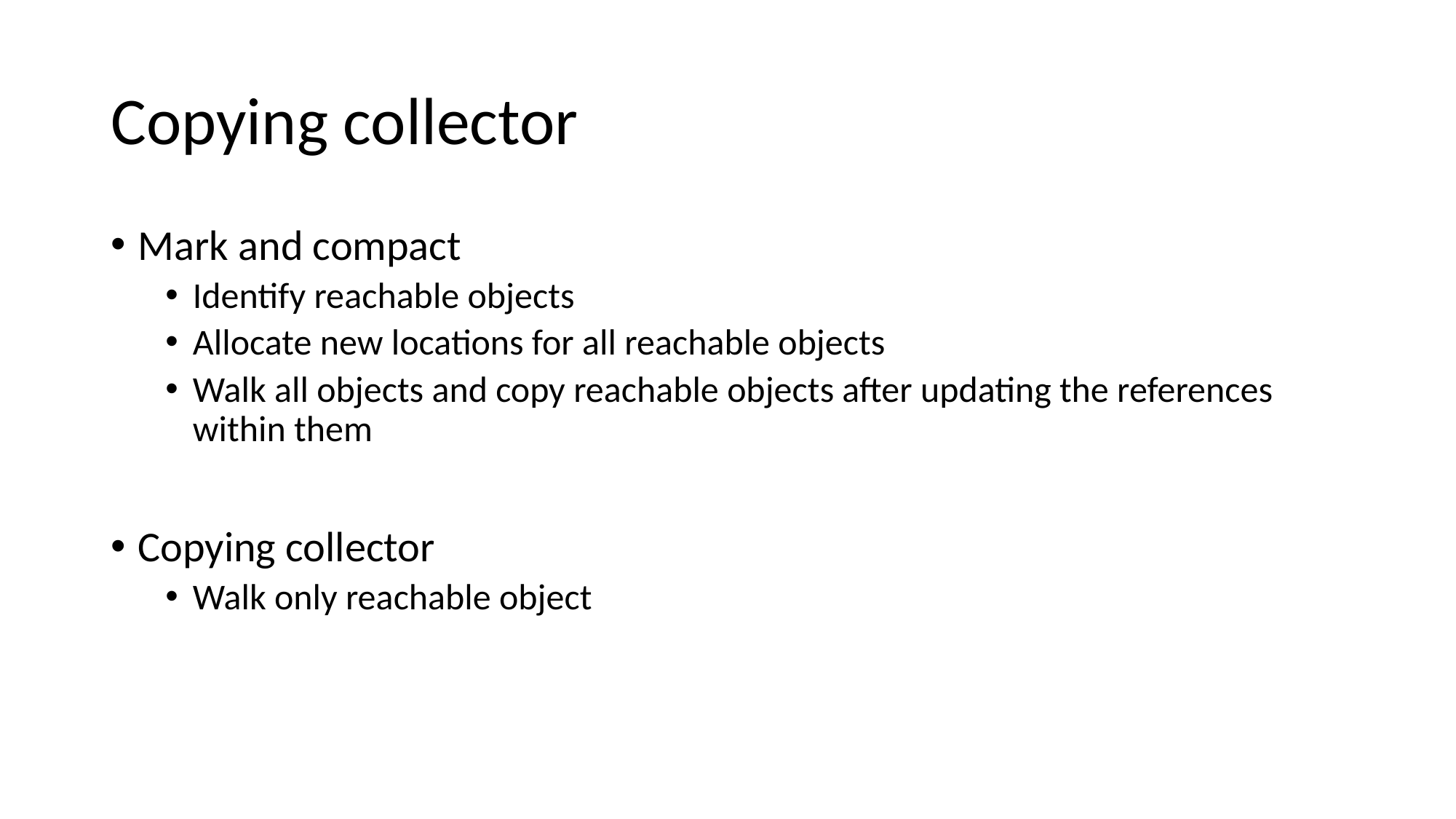

# Copying collector
Mark and compact
Identify reachable objects
Allocate new locations for all reachable objects
Walk all objects and copy reachable objects after updating the references within them

Copying collector
Walk only reachable object